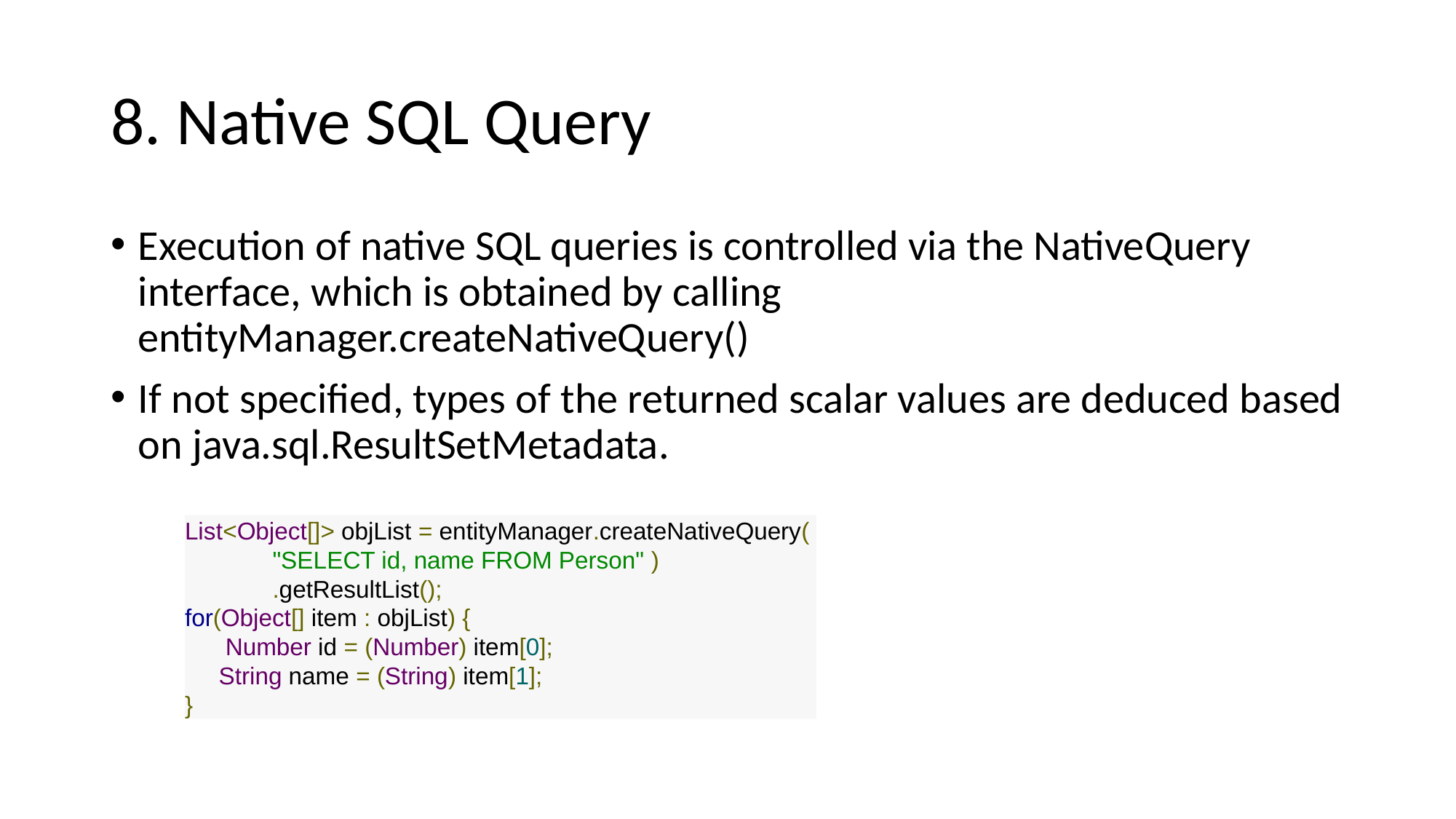

# 8. Native SQL Query
Execution of native SQL queries is controlled via the NativeQuery interface, which is obtained by calling entityManager.createNativeQuery()
If not specified, types of the returned scalar values are deduced based on java.sql.ResultSetMetadata.
List<Object[]> objList = entityManager.createNativeQuery(
             "SELECT id, name FROM Person" )
             .getResultList();
for(Object[] item : objList) {
      Number id = (Number) item[0];
     String name = (String) item[1];
}